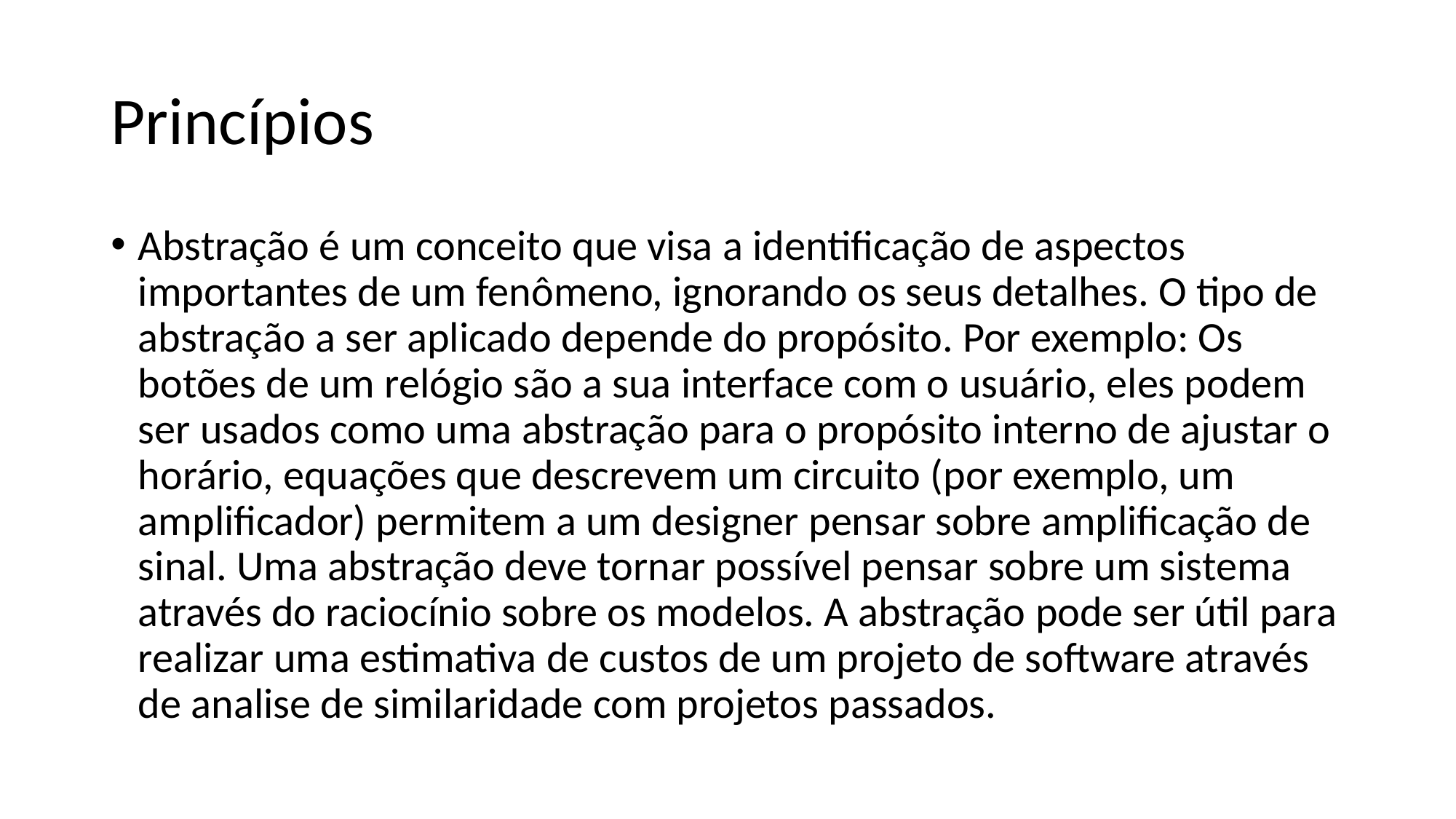

# Princípios
Abstração é um conceito que visa a identificação de aspectos importantes de um fenômeno, ignorando os seus detalhes. O tipo de abstração a ser aplicado depende do propósito. Por exemplo: Os botões de um relógio são a sua interface com o usuário, eles podem ser usados como uma abstração para o propósito interno de ajustar o horário, equações que descrevem um circuito (por exemplo, um amplificador) permitem a um designer pensar sobre amplificação de sinal. Uma abstração deve tornar possível pensar sobre um sistema através do raciocínio sobre os modelos. A abstração pode ser útil para realizar uma estimativa de custos de um projeto de software através de analise de similaridade com projetos passados.